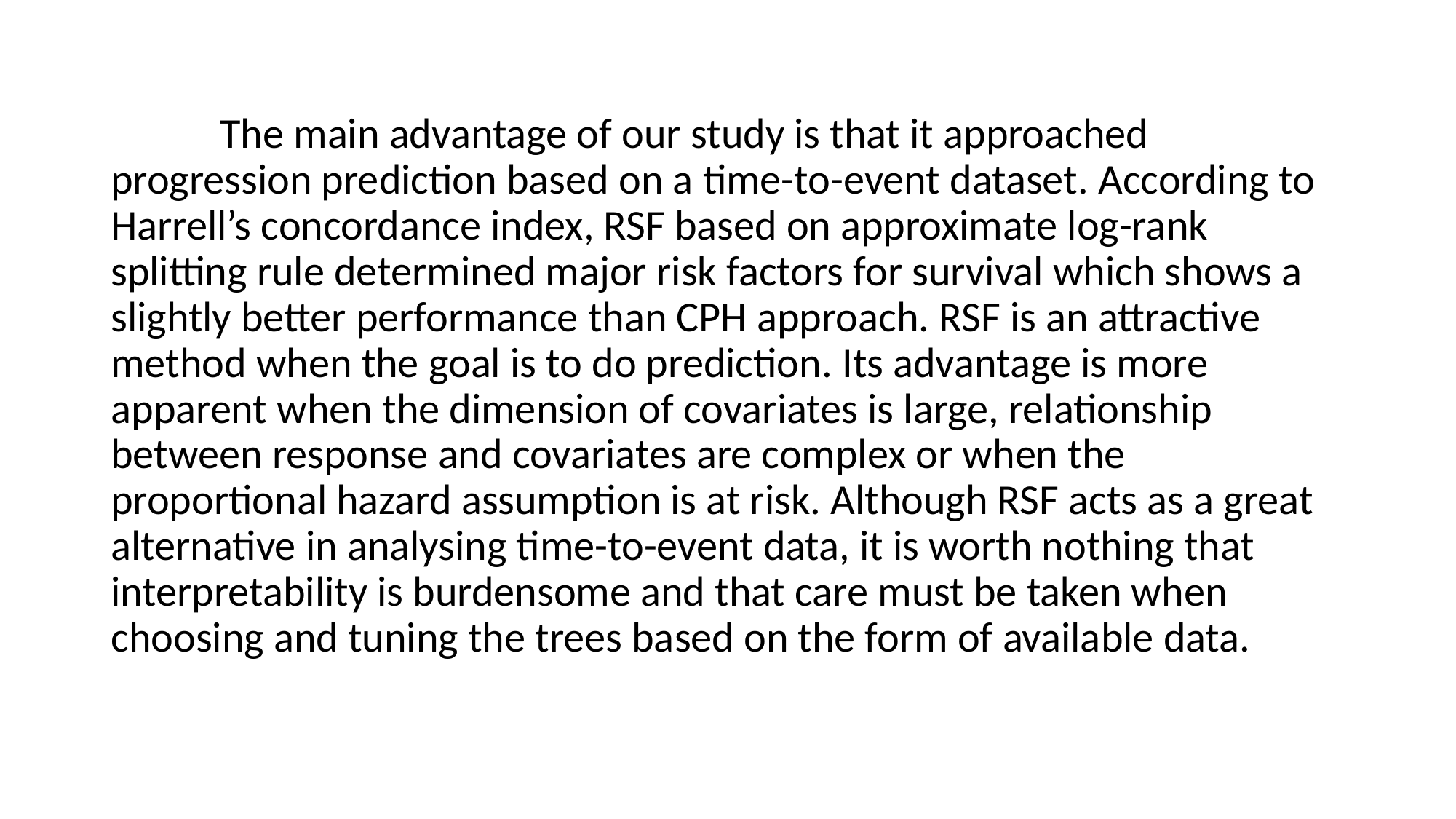

#
	The main advantage of our study is that it approached progression prediction based on a time-to-event dataset. According to Harrell’s concordance index, RSF based on approximate log-rank splitting rule determined major risk factors for survival which shows a slightly better performance than CPH approach. RSF is an attractive method when the goal is to do prediction. Its advantage is more apparent when the dimension of covariates is large, relationship between response and covariates are complex or when the proportional hazard assumption is at risk. Although RSF acts as a great alternative in analysing time-to-event data, it is worth nothing that interpretability is burdensome and that care must be taken when choosing and tuning the trees based on the form of available data.